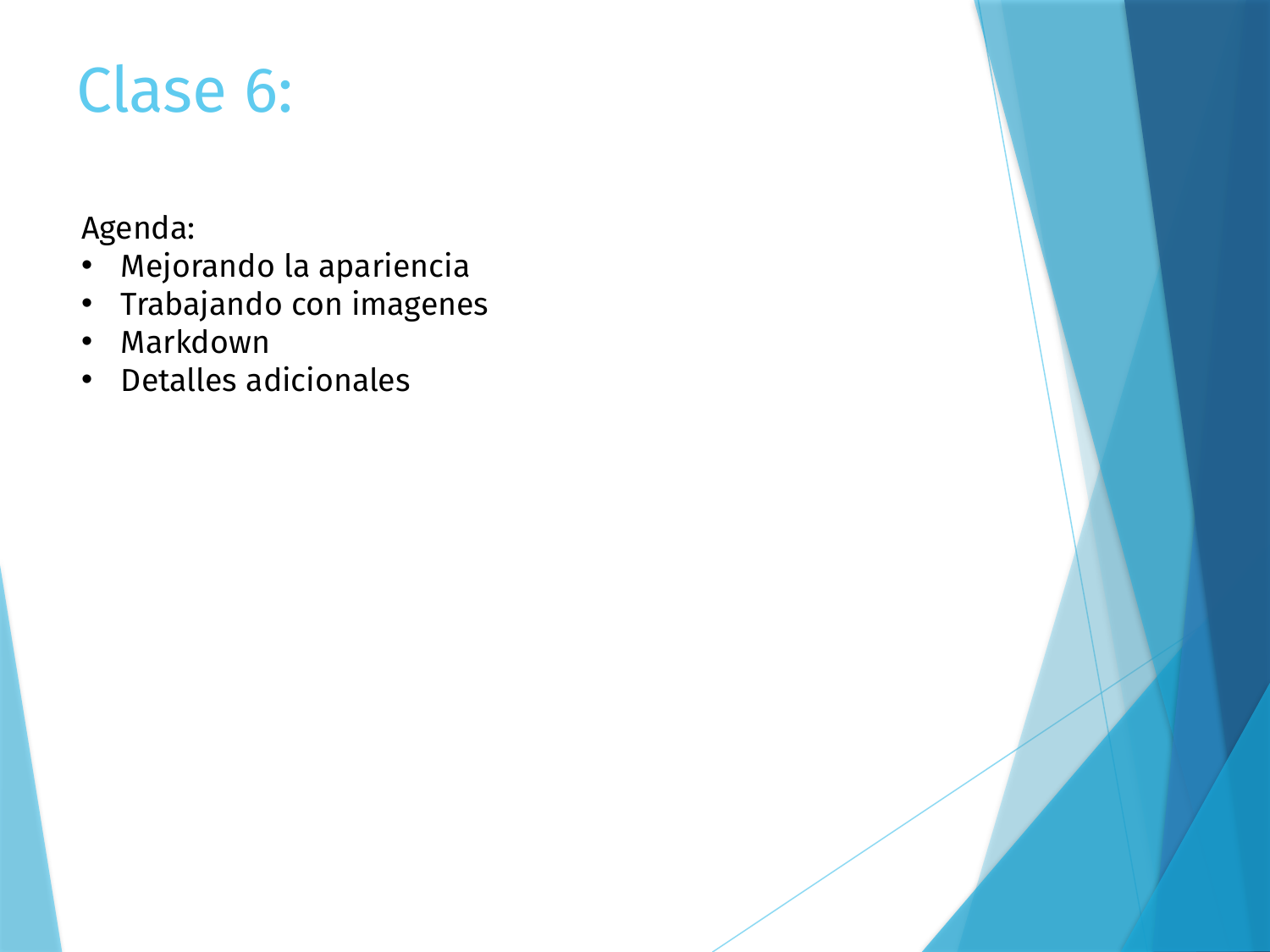

# Clase 6:
Agenda:
Mejorando la apariencia
Trabajando con imagenes
Markdown
Detalles adicionales